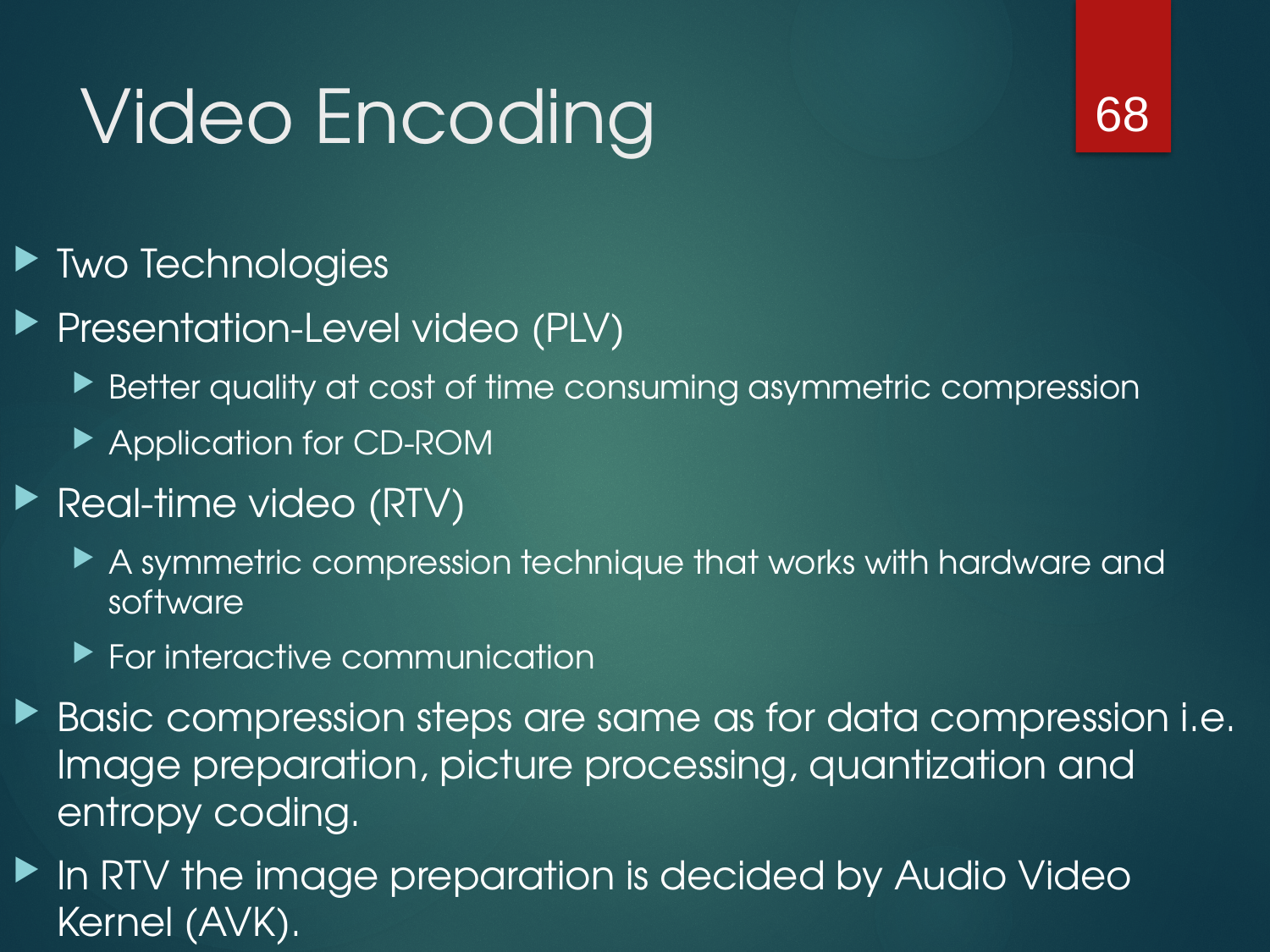

68
# Video Encoding
Two Technologies
Presentation-Level video (PLV)
Better quality at cost of time consuming asymmetric compression
Application for CD-ROM
Real-time video (RTV)
A symmetric compression technique that works with hardware and software
For interactive communication
Basic compression steps are same as for data compression i.e.  Image preparation, picture processing, quantization and entropy coding.
In RTV the image preparation is decided by Audio Video Kernel (AVK).